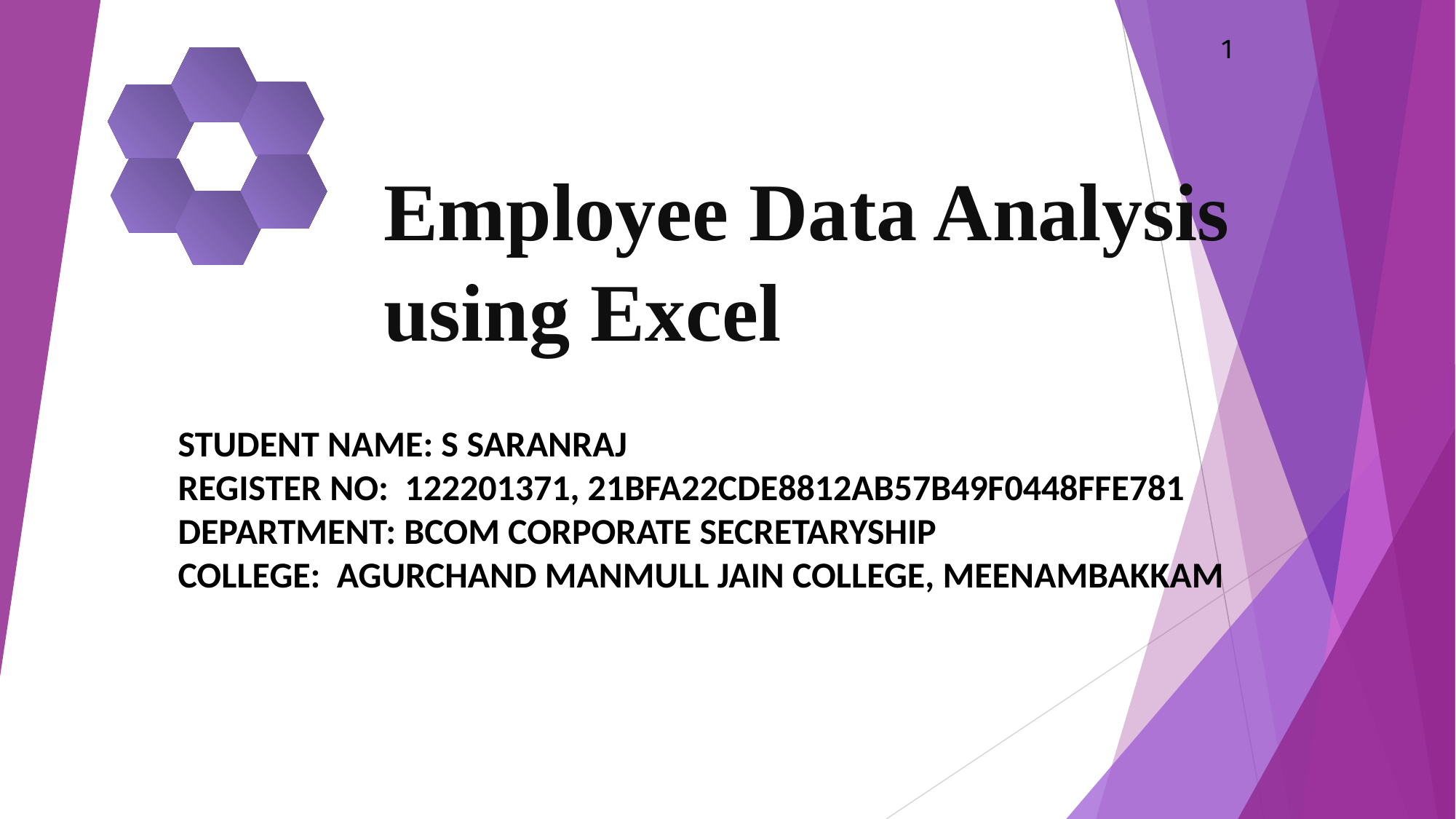

1

Employee Data Analysis
using Excel

STUDENT NAME: S SARANRAJ
REGISTER NO:  122201371, 21BFA22CDE8812AB57B49F0448FFE781
DEPARTMENT: BCOM CORPORATE SECRETARYSHIP
COLLEGE:  AGURCHAND MANMULL JAIN COLLEGE, MEENAMBAKKAM